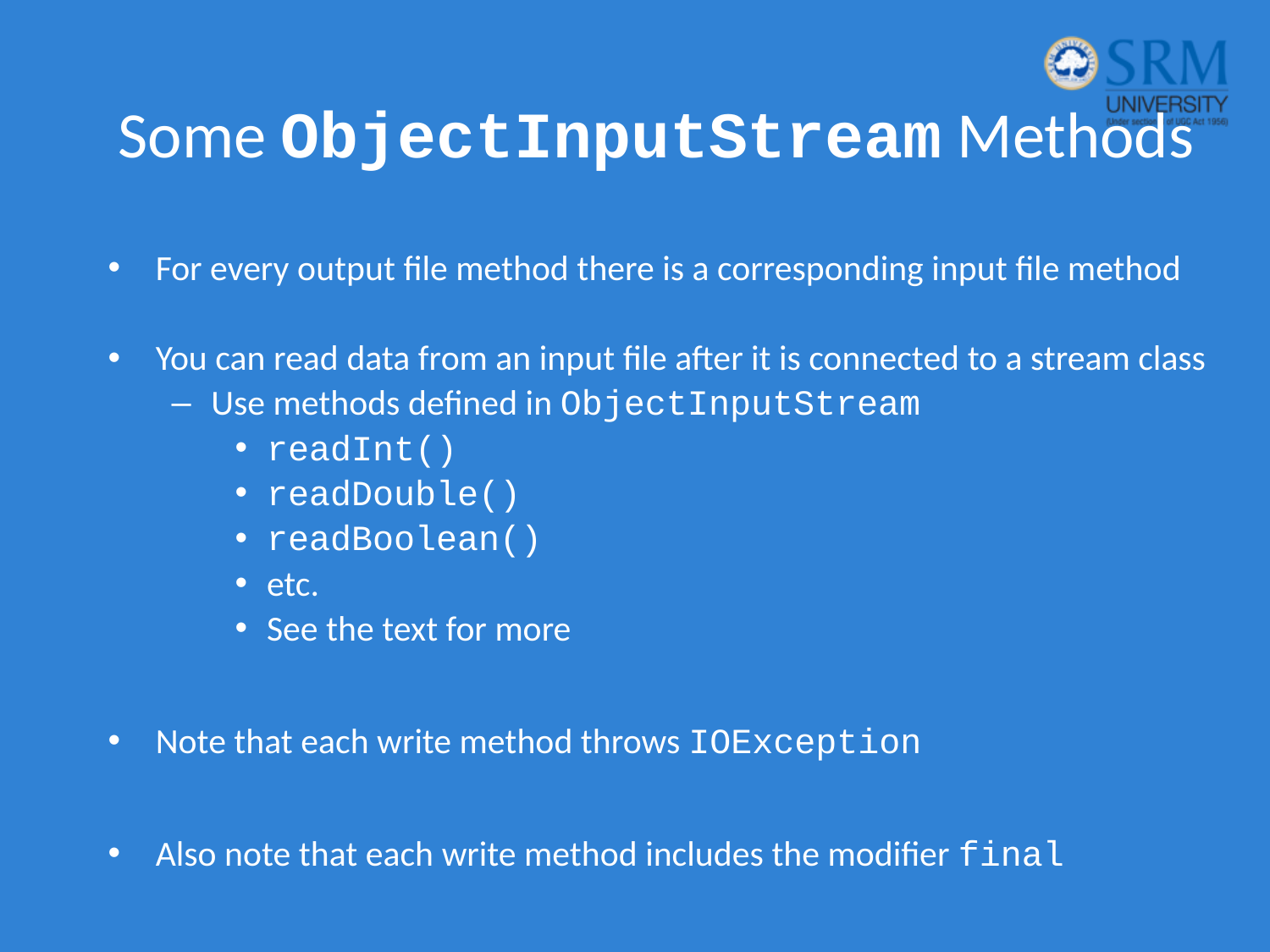

# Some ObjectInputStream Methods
For every output file method there is a corresponding input file method

You can read data from an input file after it is connected to a stream class
Use methods defined in ObjectInputStream
readInt()
readDouble()
readBoolean()
etc.
See the text for more

Note that each write method throws IOException

Also note that each write method includes the modifier final